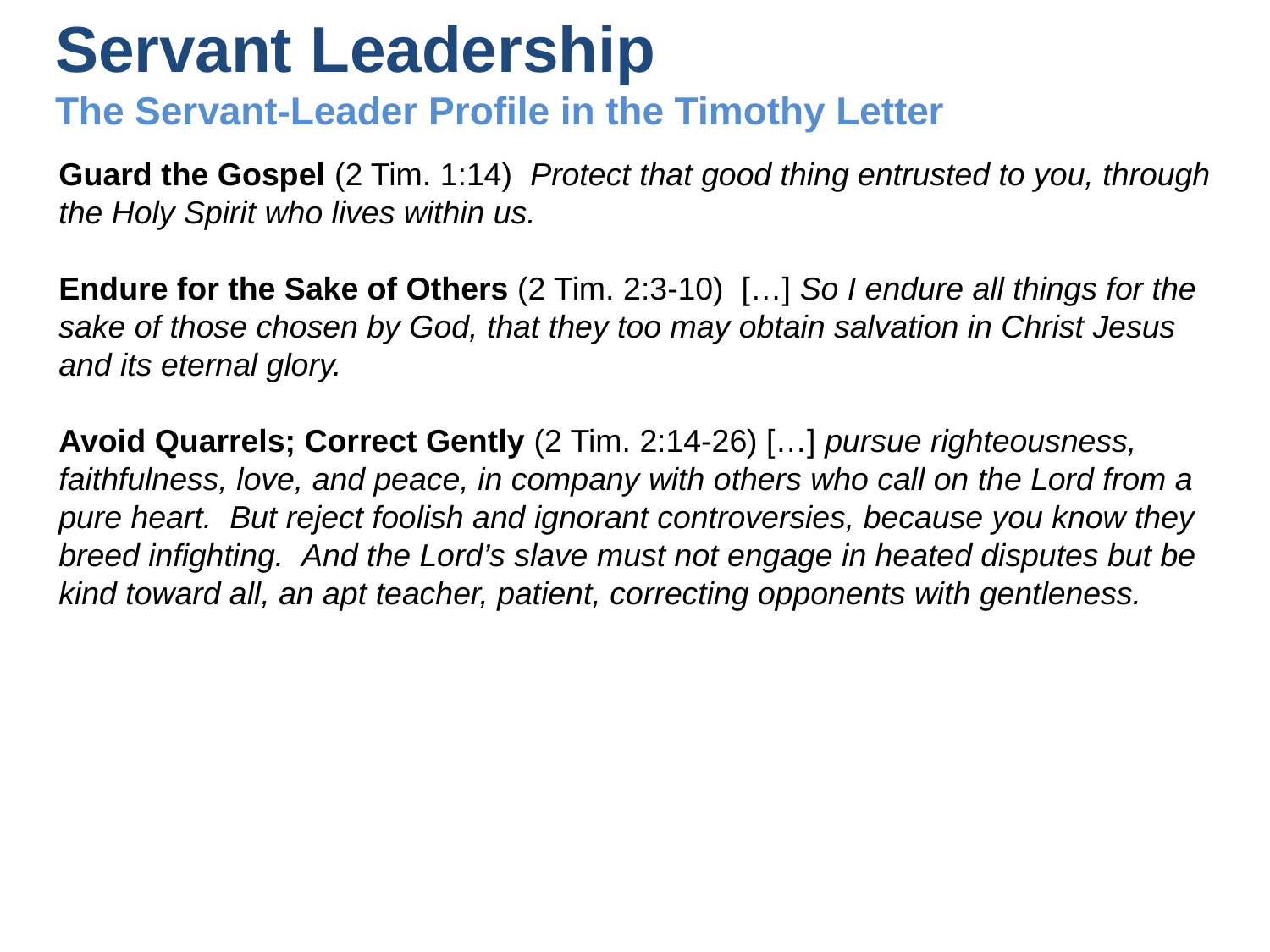

# Servant Leadership The Servant-Leader Profile in the Timothy Letter
Guard the Gospel (2 Tim. 1:14)  Protect that good thing entrusted to you, through the Holy Spirit who lives within us.

Endure for the Sake of Others (2 Tim. 2:3-10)  […] So I endure all things for the sake of those chosen by God, that they too may obtain salvation in Christ Jesus and its eternal glory.

Avoid Quarrels; Correct Gently (2 Tim. 2:14-26) […] pursue righteousness, faithfulness, love, and peace, in company with others who call on the Lord from a pure heart.  But reject foolish and ignorant controversies, because you know they breed infighting.  And the Lord’s slave must not engage in heated disputes but be kind toward all, an apt teacher, patient, correcting opponents with gentleness.